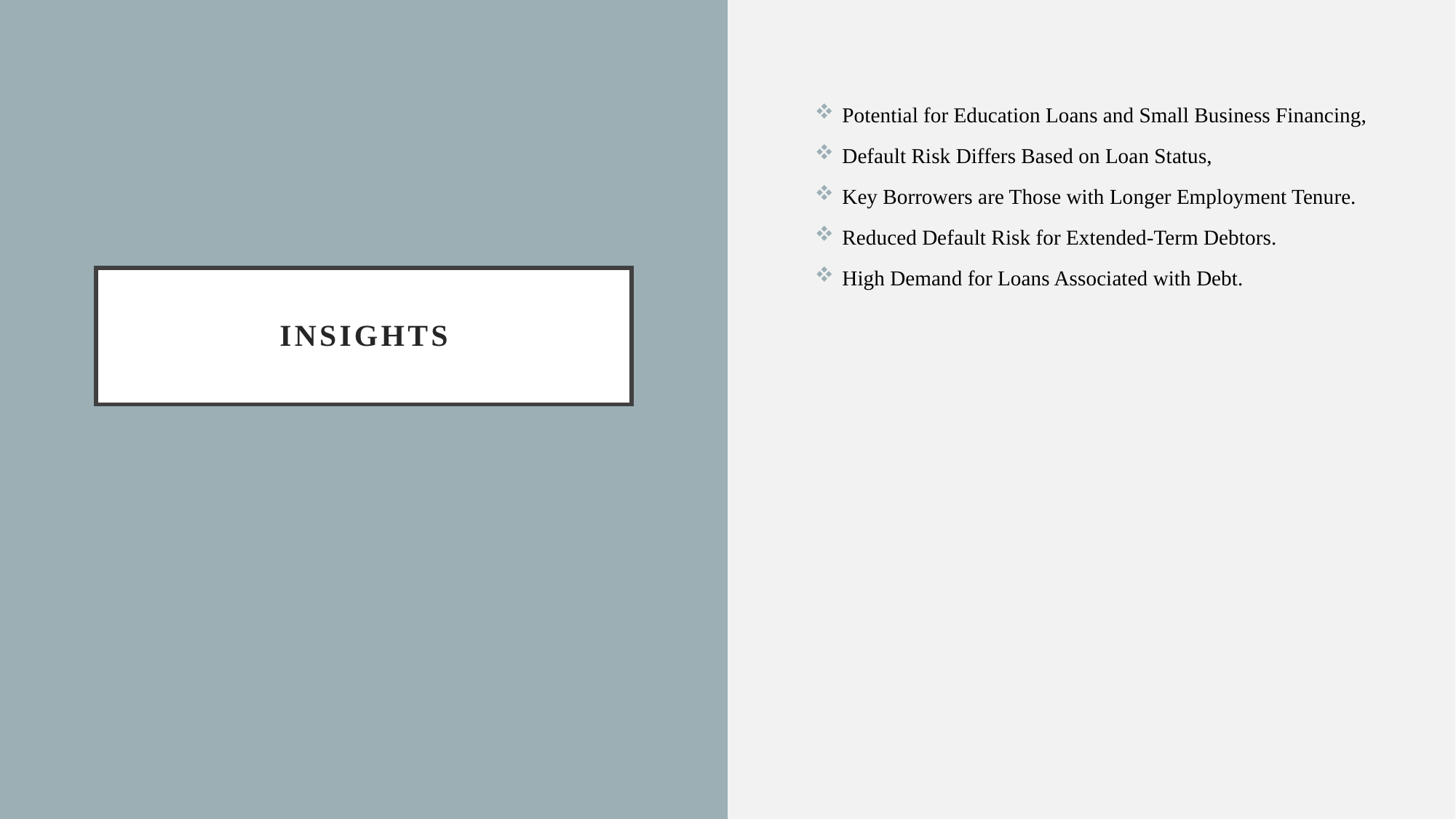

Potential for Education Loans and Small Business Financing,
Default Risk Differs Based on Loan Status,
Key Borrowers are Those with Longer Employment Tenure.
Reduced Default Risk for Extended-Term Debtors.
High Demand for Loans Associated with Debt.
# INSIGHTS